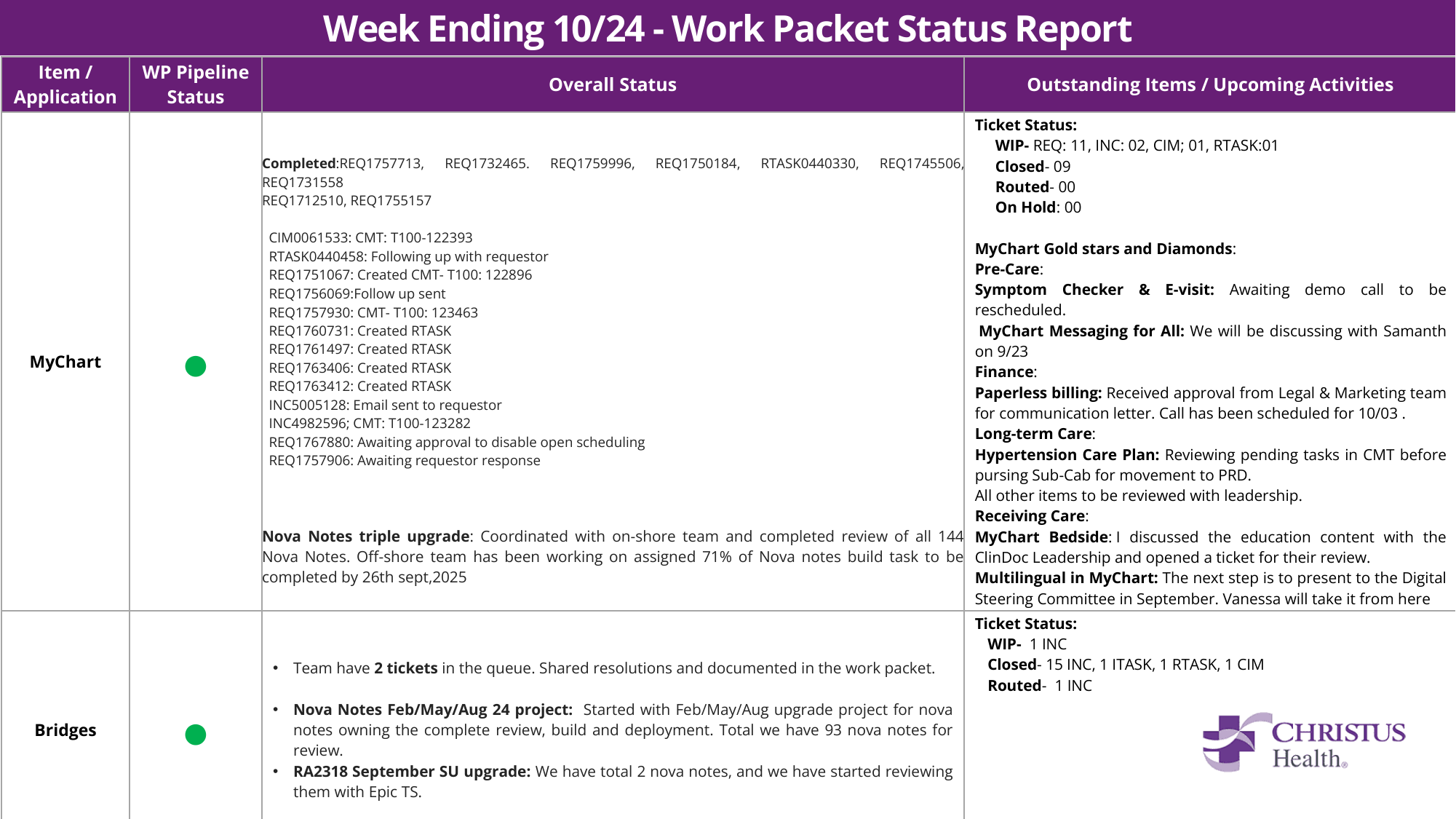

Week Ending 10/24 - Work Packet Status Report
| Item / Application | WP Pipeline Status | Overall Status | Outstanding Items / Upcoming Activities |
| --- | --- | --- | --- |
| MyChart | ● | Completed:REQ1757713, REQ1732465. REQ1759996, REQ1750184, RTASK0440330, REQ1745506, REQ1731558 REQ1712510, REQ1755157 CIM0061533: CMT: T100-122393 RTASK0440458: Following up with requestor REQ1751067: Created CMT- T100: 122896 REQ1756069:Follow up sent REQ1757930: CMT- T100: 123463 REQ1760731: Created RTASK REQ1761497: Created RTASK REQ1763406: Created RTASK REQ1763412: Created RTASK INC5005128: Email sent to requestor INC4982596; CMT: T100-123282 REQ1767880: Awaiting approval to disable open scheduling REQ1757906: Awaiting requestor response Nova Notes triple upgrade: Coordinated with on-shore team and completed review of all 144 Nova Notes. Off-shore team has been working on assigned 71% of Nova notes build task to be completed by 26th sept,2025 | Ticket Status: WIP- REQ: 11, INC: 02, CIM; 01, RTASK:01 Closed- 09 Routed- 00 On Hold: 00 MyChart Gold stars and Diamonds: Pre-Care: Symptom Checker & E-visit: Awaiting demo call to be rescheduled.  MyChart Messaging for All: We will be discussing with Samanth on 9/23 Finance: Paperless billing: Received approval from Legal & Marketing team for communication letter. Call has been scheduled for 10/03 . Long-term Care: Hypertension Care Plan: Reviewing pending tasks in CMT before pursing Sub-Cab for movement to PRD. All other items to be reviewed with leadership. Receiving Care: MyChart Bedside: I discussed the education content with the ClinDoc Leadership and opened a ticket for their review. Multilingual in MyChart: The next step is to present to the Digital Steering Committee in September. Vanessa will take it from here |
| Bridges | ● | Team have 2 tickets in the queue. Shared resolutions and documented in the work packet. Nova Notes Feb/May/Aug 24 project: Started with Feb/May/Aug upgrade project for nova notes owning the complete review, build and deployment. Total we have 93 nova notes for review. RA2318 September SU upgrade: We have total 2 nova notes, and we have started reviewing them with Epic TS. | Ticket Status: •WIP-  1 INC •Closed- 15 INC, 1 ITASK, 1 RTASK, 1 CIM •Routed-  1 INC |